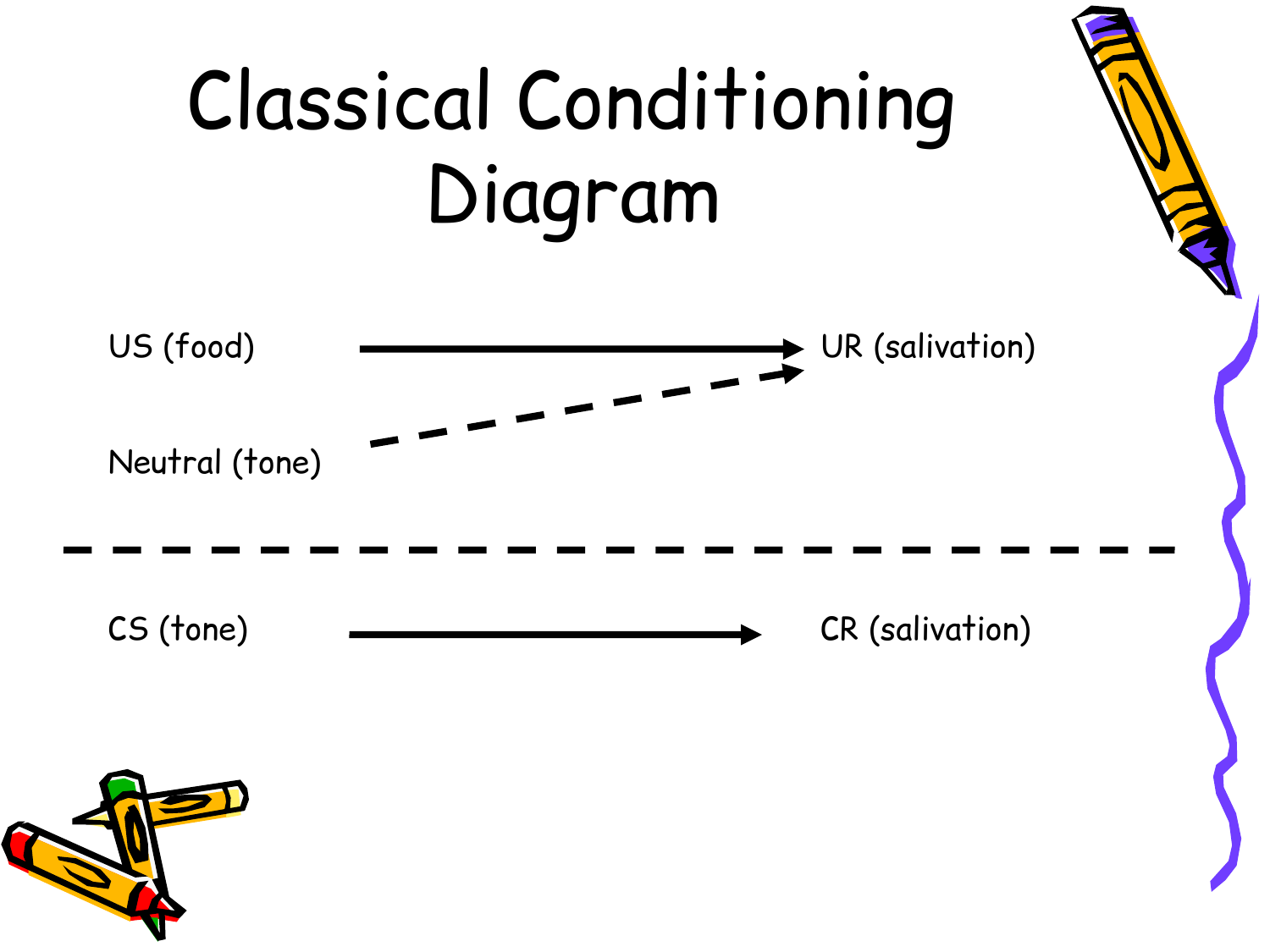

# Classical Conditioning Diagram
| US (food) |  | UR (salivation) |
| --- | --- | --- |
| Neutral (tone) |  |  |
| CS (tone) |  | CR (salivation) |